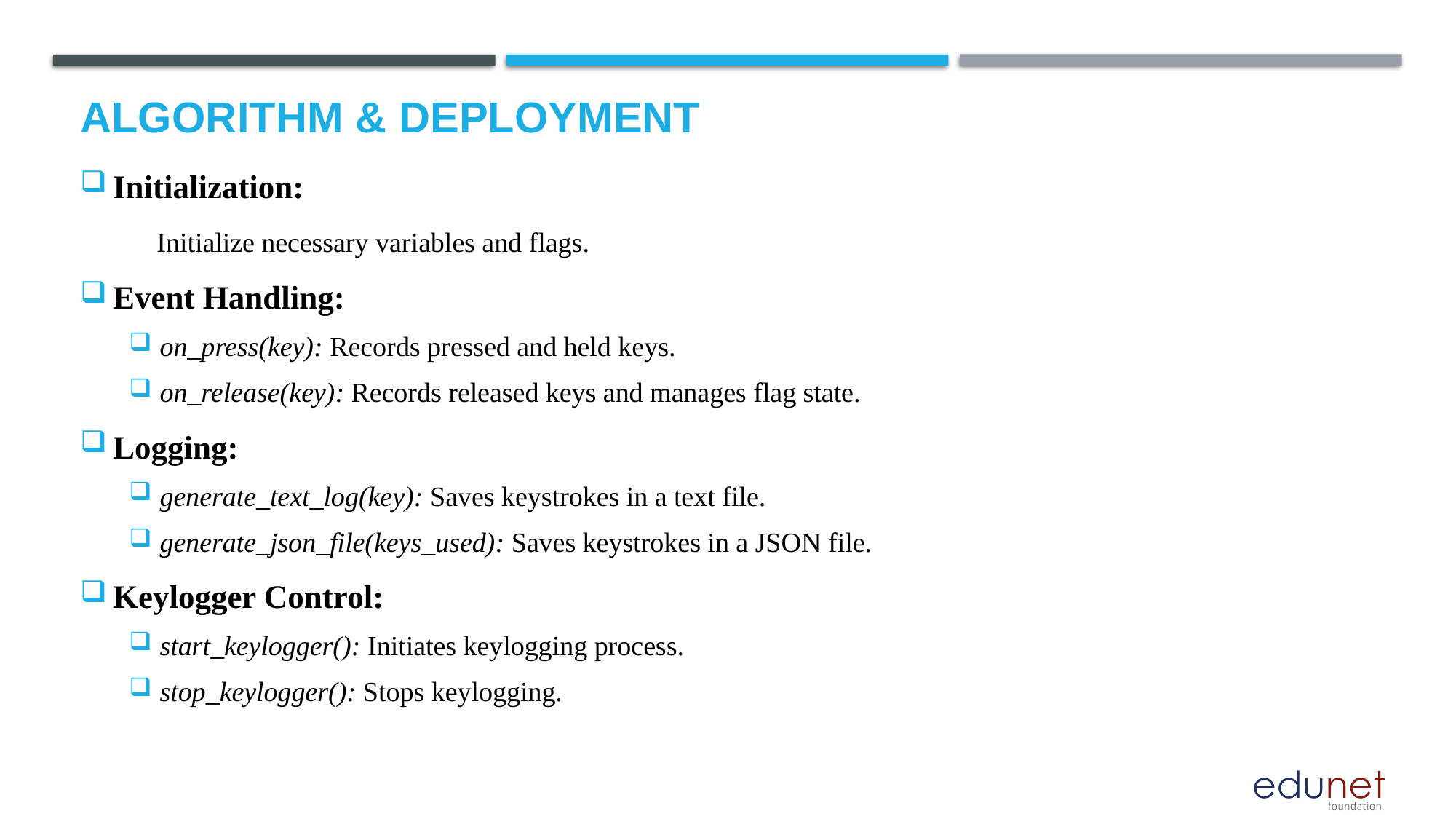

# Algorithm & Deployment
Initialization:
          Initialize necessary variables and flags.
Event Handling:
on_press(key): Records pressed and held keys.
on_release(key): Records released keys and manages flag state.
Logging:
generate_text_log(key): Saves keystrokes in a text file.
generate_json_file(keys_used): Saves keystrokes in a JSON file.
Keylogger Control:
start_keylogger(): Initiates keylogging process.
stop_keylogger(): Stops keylogging.